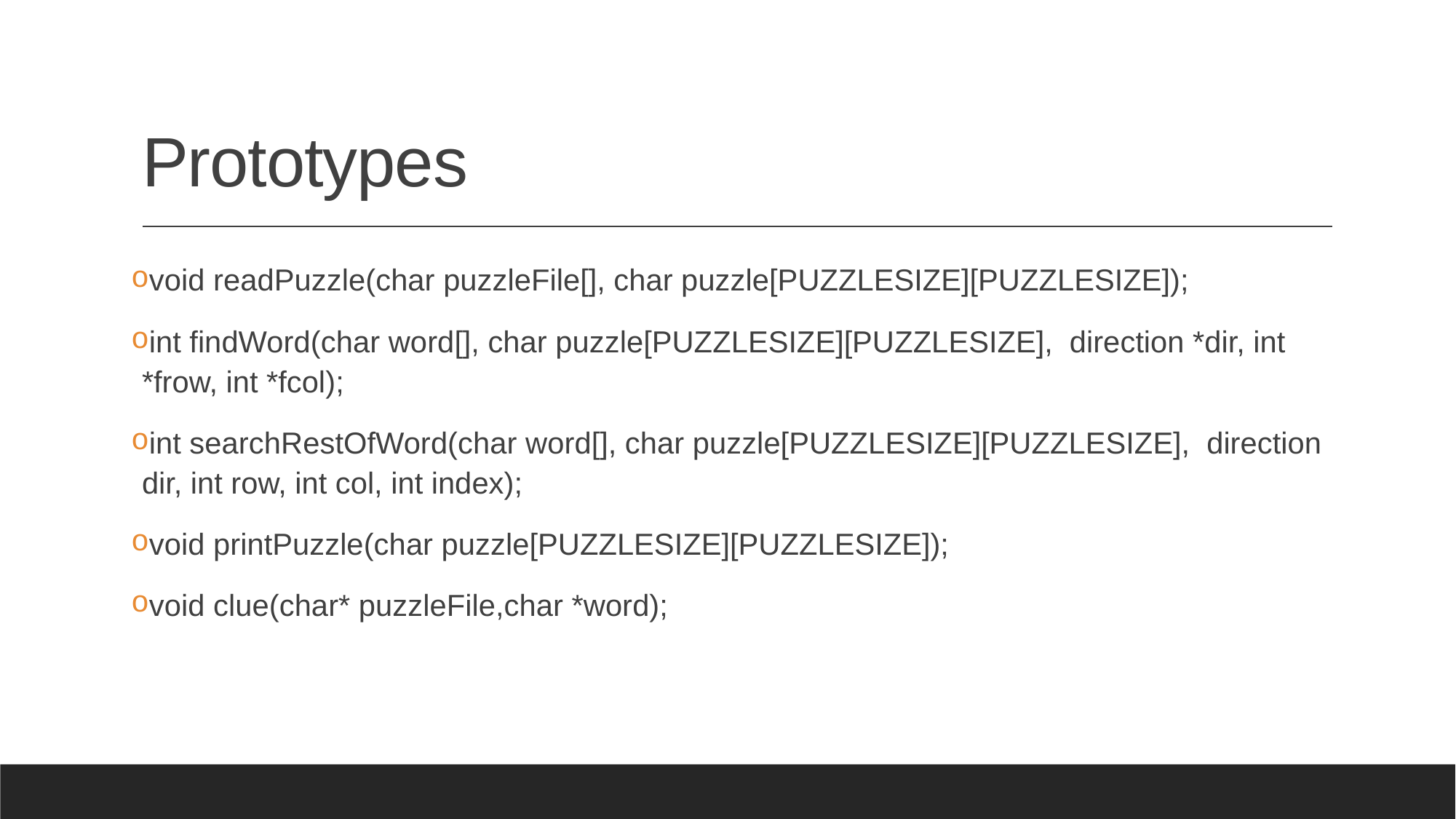

# Prototypes
void readPuzzle(char puzzleFile[], char puzzle[PUZZLESIZE][PUZZLESIZE]);
int findWord(char word[], char puzzle[PUZZLESIZE][PUZZLESIZE],  direction *dir, int *frow, int *fcol);
int searchRestOfWord(char word[], char puzzle[PUZZLESIZE][PUZZLESIZE],  direction dir, int row, int col, int index);
void printPuzzle(char puzzle[PUZZLESIZE][PUZZLESIZE]);
void clue(char* puzzleFile,char *word);